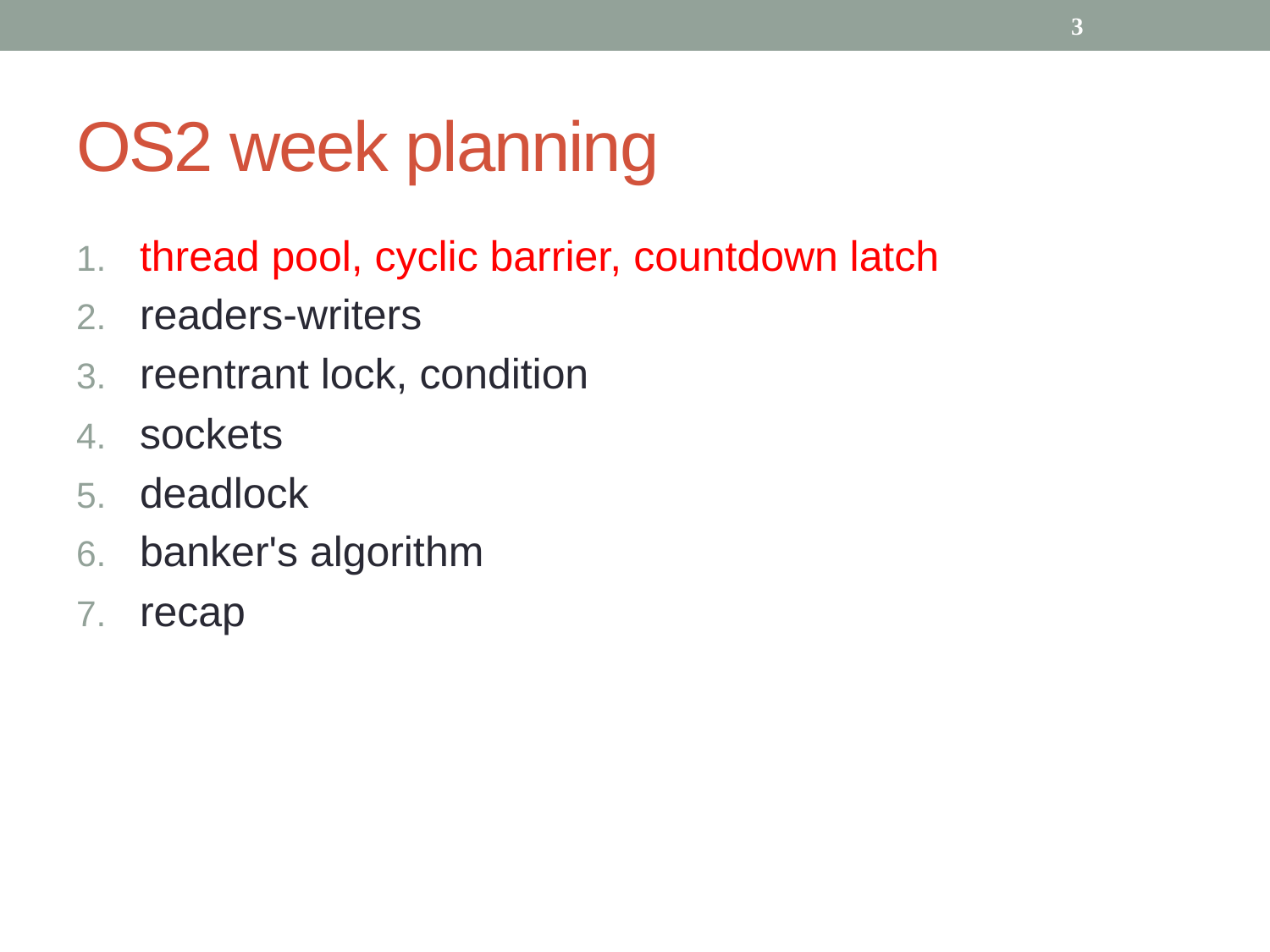

3
# OS2 week planning
thread pool, cyclic barrier, countdown latch
readers-writers
reentrant lock, condition
sockets
deadlock
banker's algorithm
recap